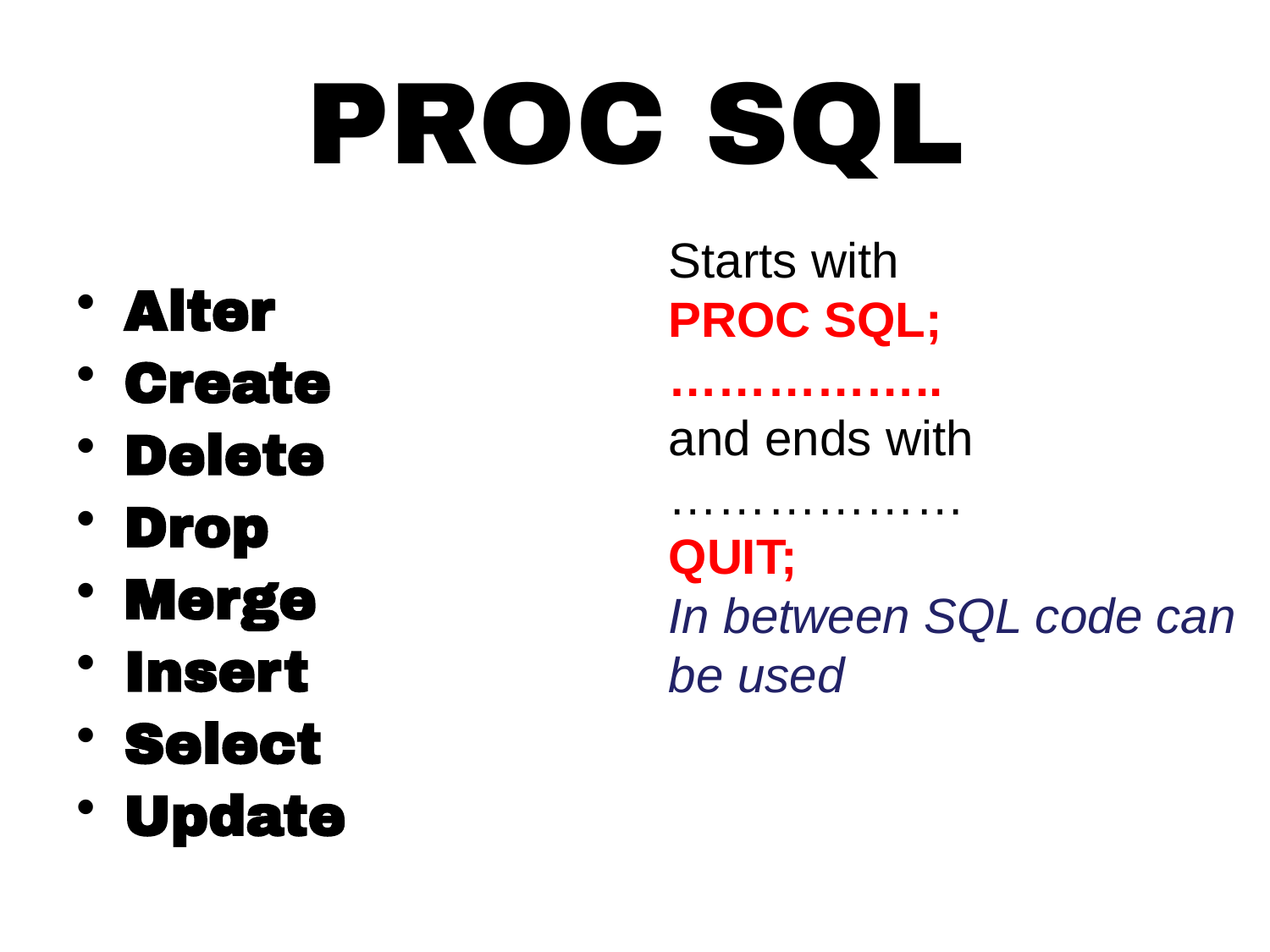

# PROC SQL
Starts with
PROC SQL;
……………..
and ends with
………………
QUIT;
In between SQL code can be used
Alter
Create
Delete
Drop
Merge
Insert
Select
Update